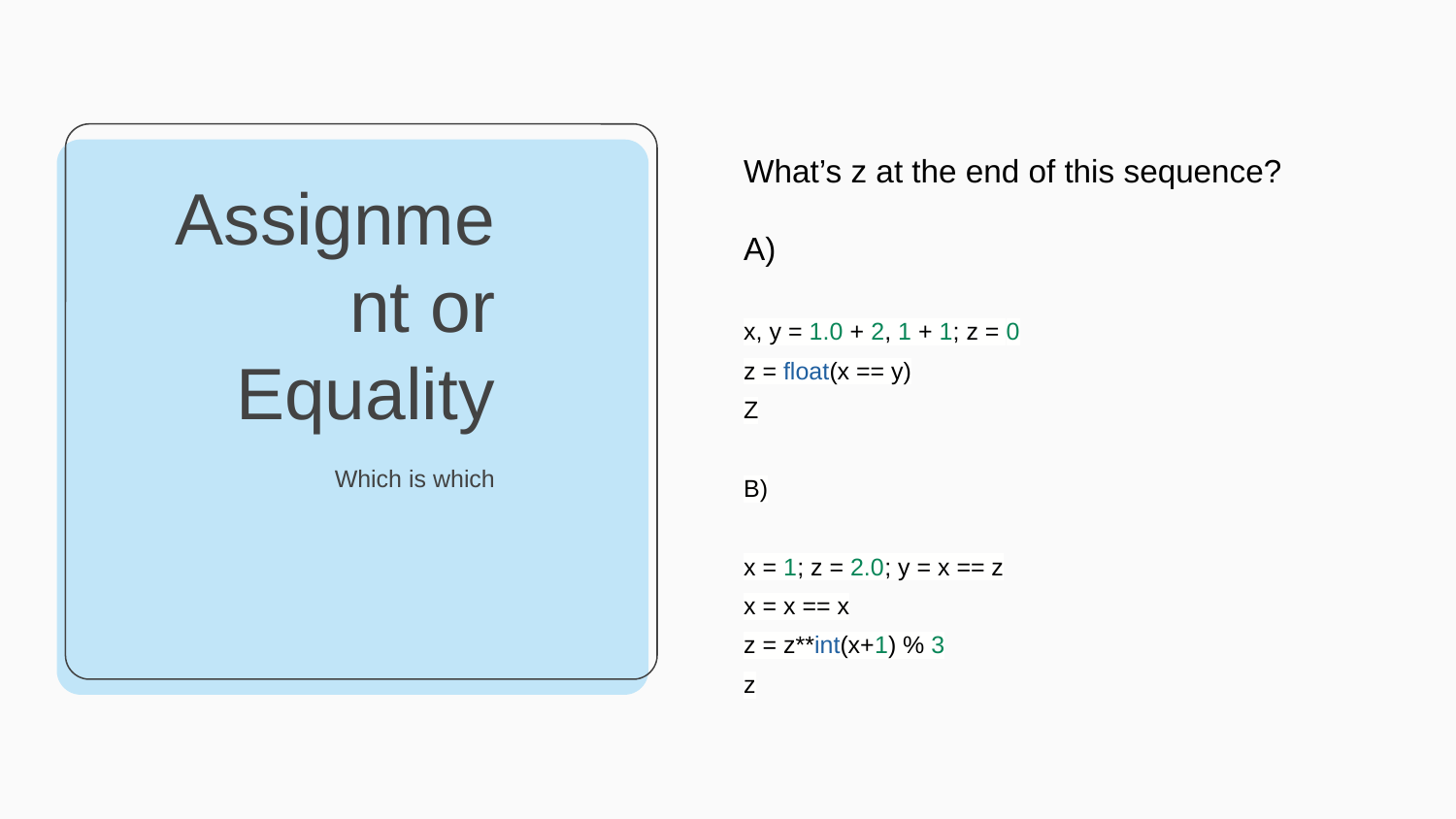

What’s z at the end of this sequence?

A)

x, y = 1.0 + 2, 1 + 1; z = 0
z = float(x == y)
Z

B)

x = 1; z = 2.0; y = x == z
x = x == x
z = z**int(x+1) % 3
z

# Assignment or Equality
Which is which